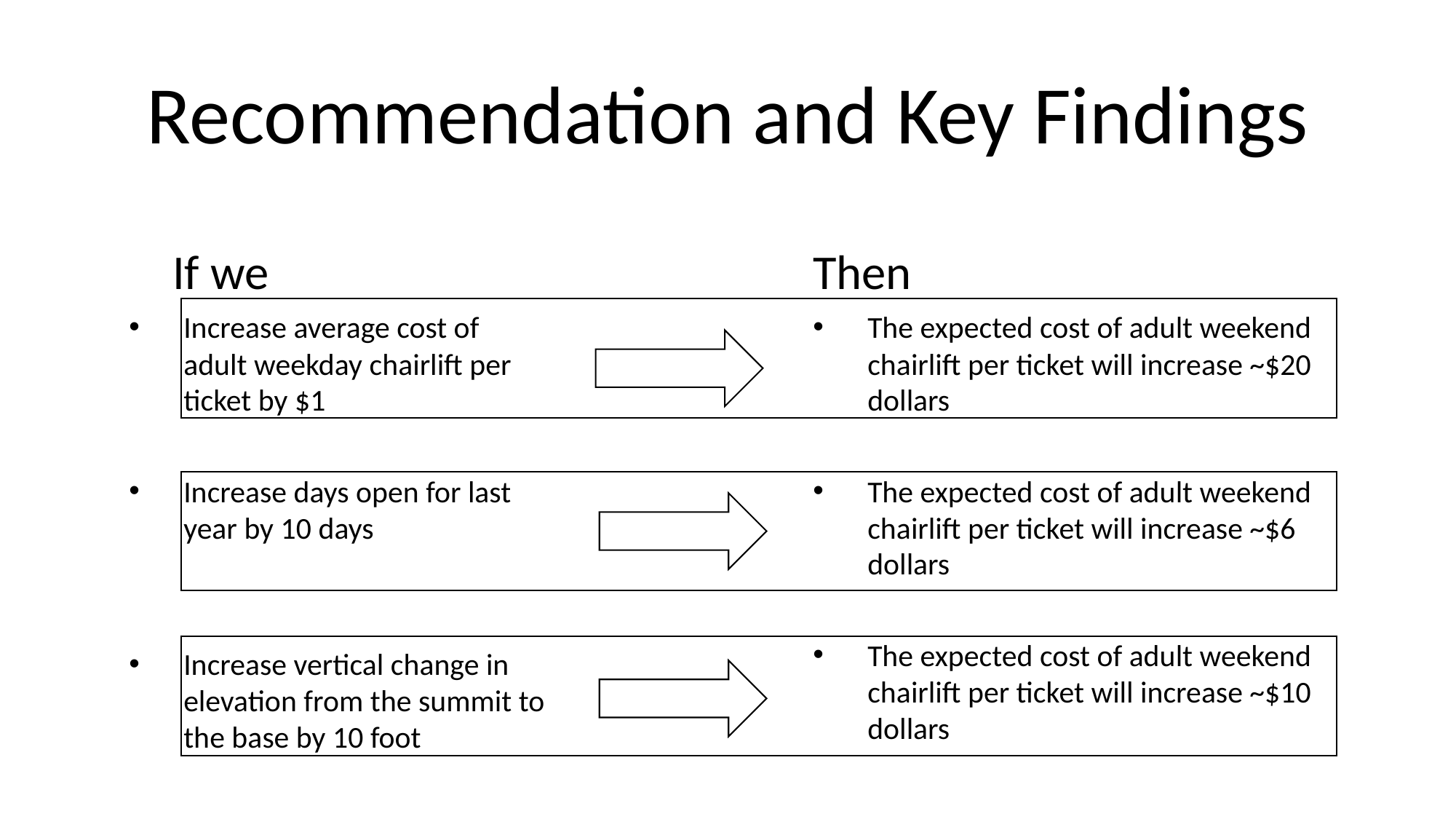

# Recommendation and Key Findings
    If we
Increase average cost of adult weekday chairlift per ticket by $1

Increase days open for last year by 10 days

Increase vertical change in elevation from the summit to the base by 10 foot
Then
The expected cost of adult weekend chairlift per ticket will increase ~$20 dollars

The expected cost of adult weekend chairlift per ticket will increase ~$6 dollars

The expected cost of adult weekend chairlift per ticket will increase ~$10 dollars